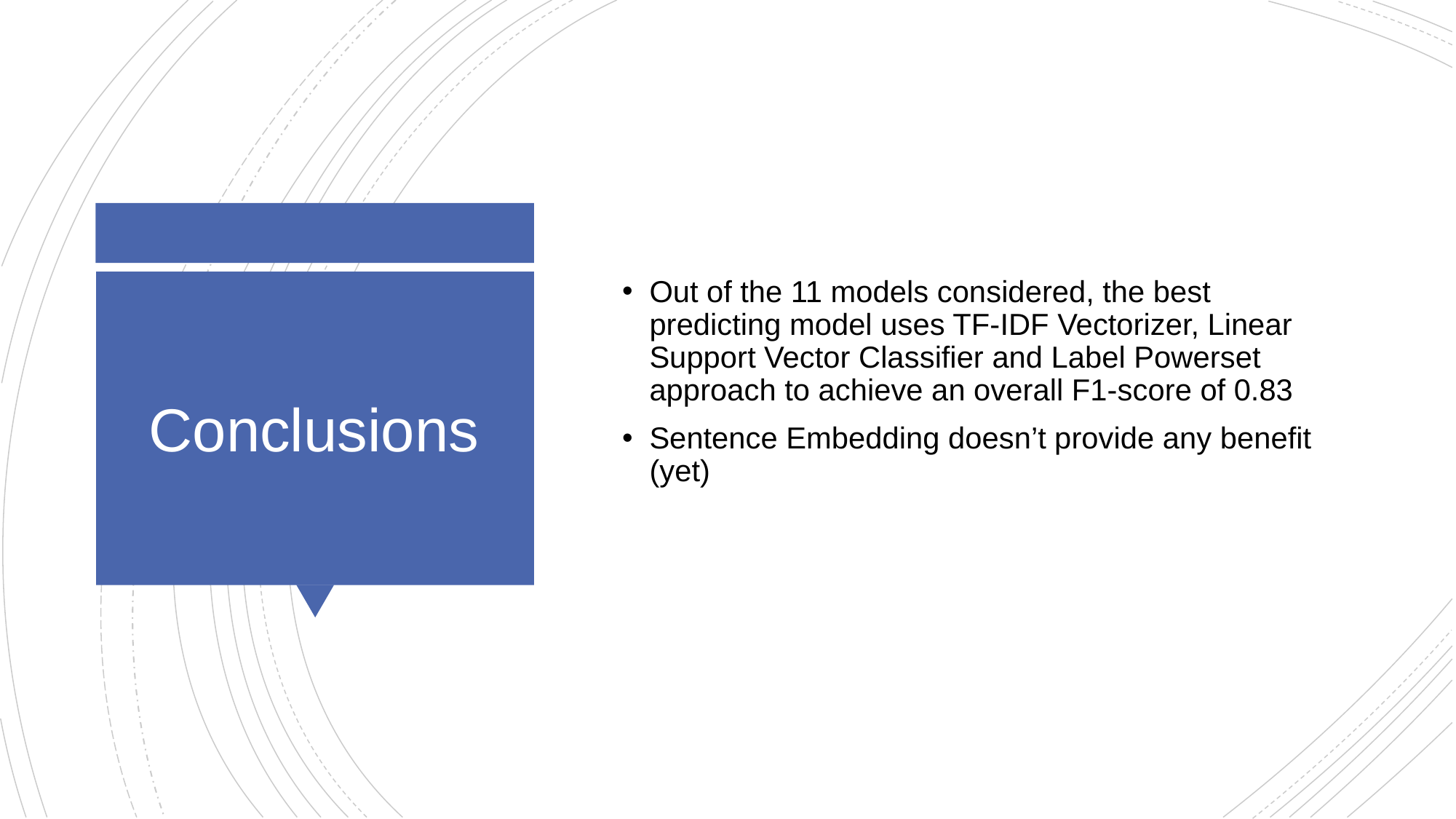

Out of the 11 models considered, the best predicting model uses TF-IDF Vectorizer, Linear Support Vector Classifier and Label Powerset approach to achieve an overall F1-score of 0.83
Sentence Embedding doesn’t provide any benefit (yet)

# Conclusions